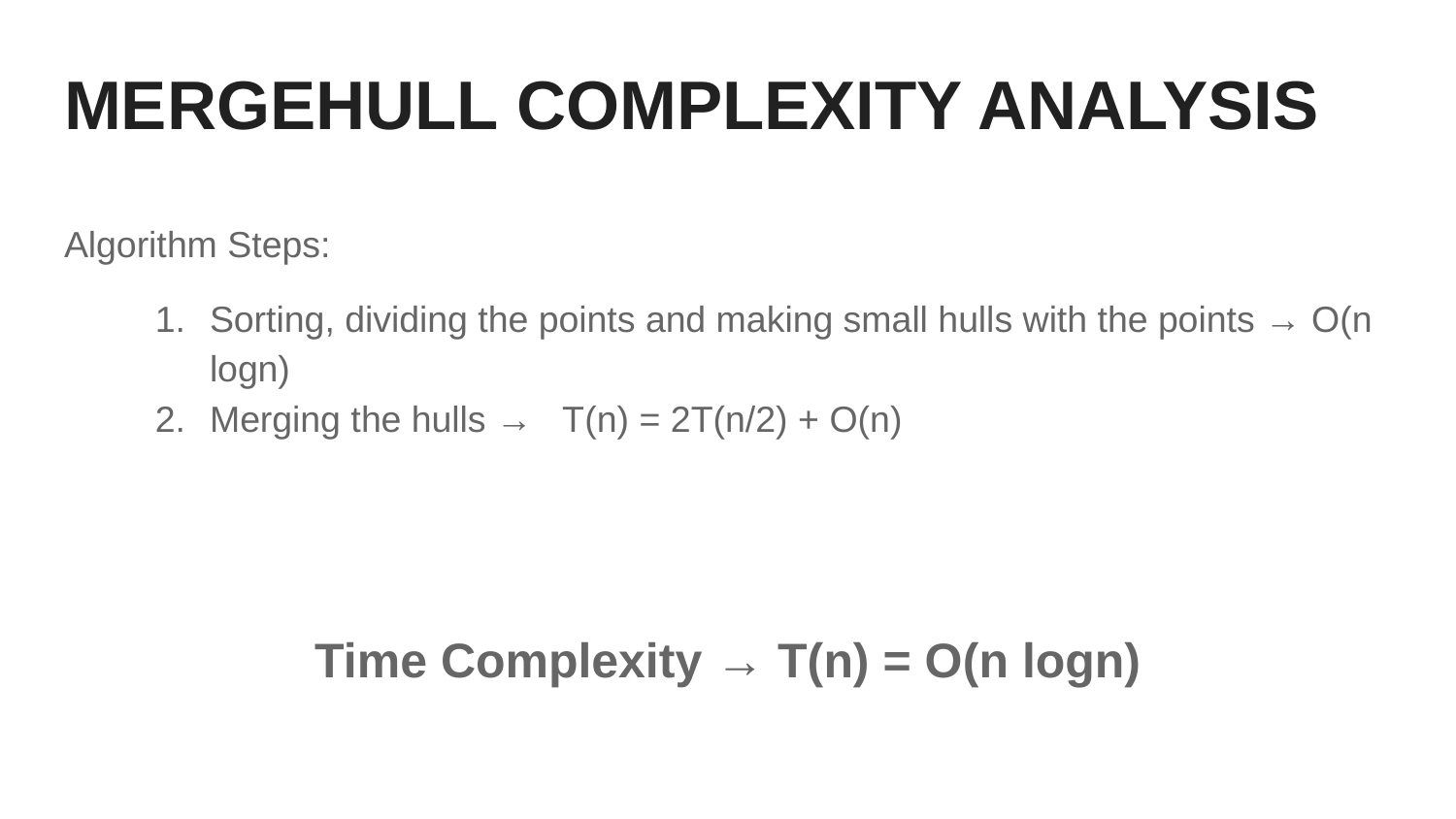

# MERGEHULL COMPLEXITY ANALYSIS
Algorithm Steps:
Sorting, dividing the points and making small hulls with the points → O(n logn)
Merging the hulls →   T(n) = 2T(n/2) + O(n)
Time Complexity → T(n) = O(n logn)